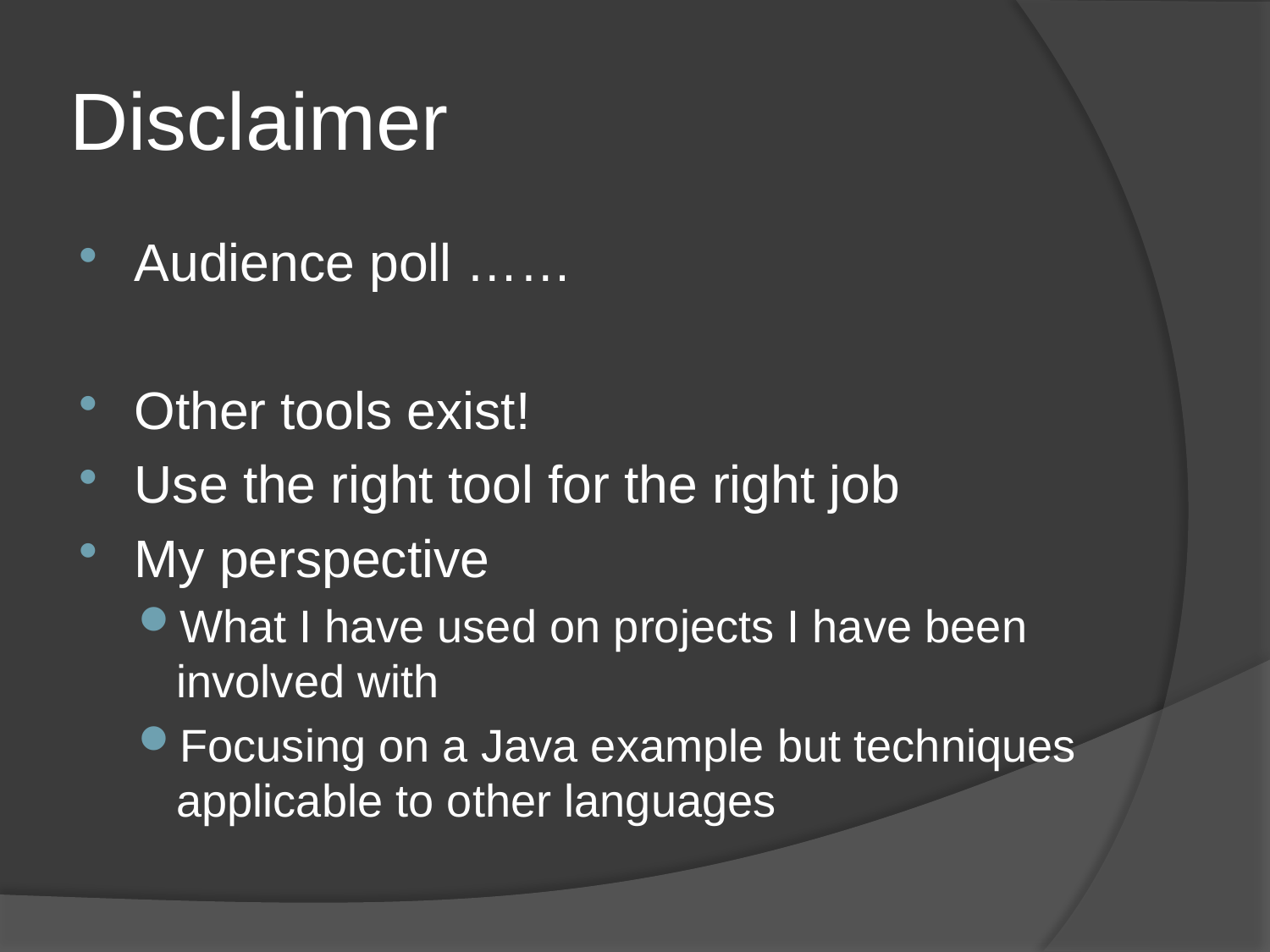

# Disclaimer
Audience poll ……

Other tools exist!
Use the right tool for the right job
My perspective
What I have used on projects I have been involved with
Focusing on a Java example but techniques applicable to other languages